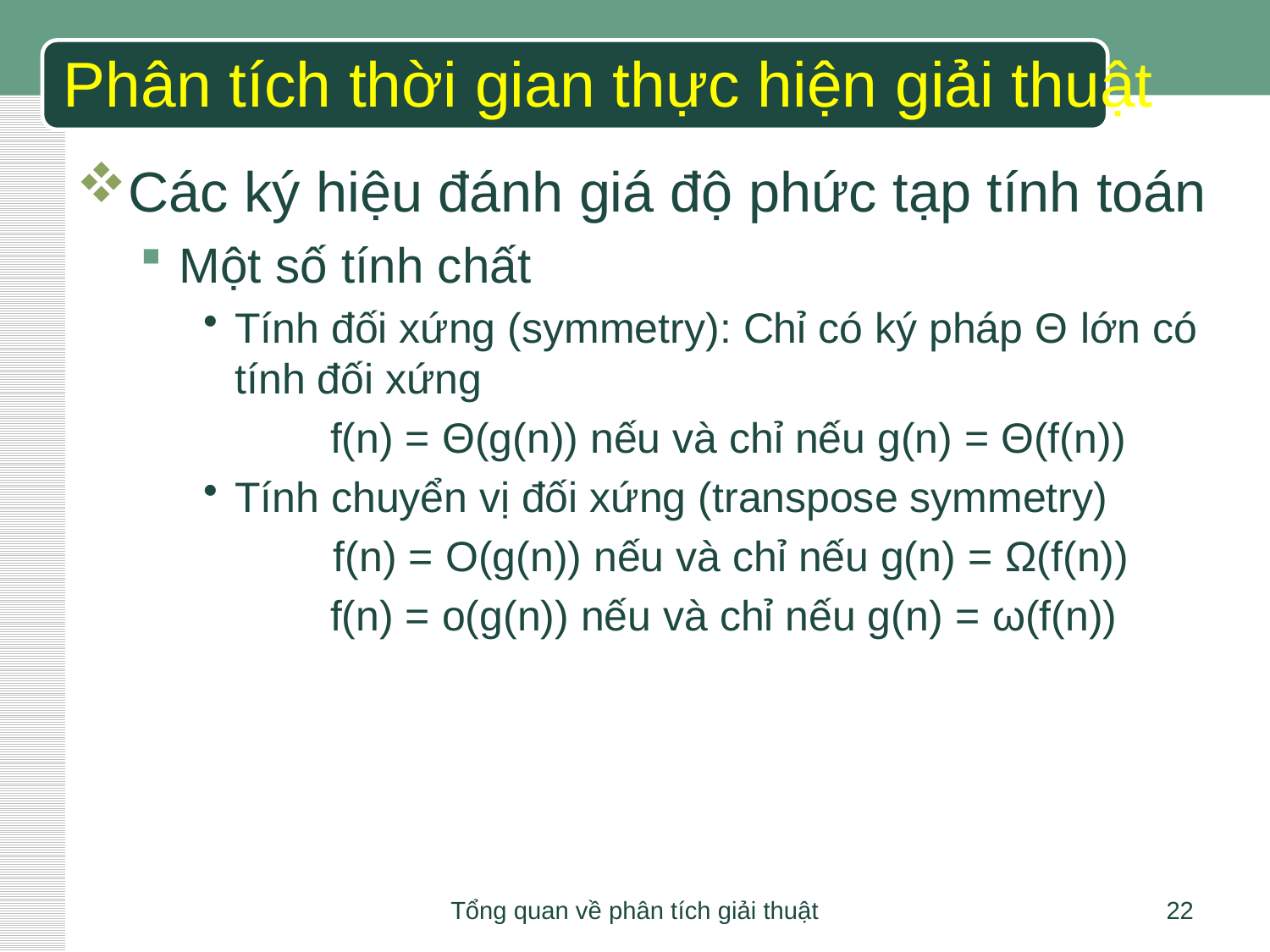

# Phân tích thời gian thực hiện giải thuật
Các ký hiệu đánh giá độ phức tạp tính toán
Một số tính chất
Tính đối xứng (symmetry): Chỉ có ký pháp Θ lớn có tính đối xứng
	f(n) = Θ(g(n)) nếu và chỉ nếu g(n) = Θ(f(n))
Tính chuyển vị đối xứng (transpose symmetry)
           f(n) = O(g(n)) nếu và chỉ nếu g(n) = Ω(f(n))
 	f(n) = o(g(n)) nếu và chỉ nếu g(n) = ω(f(n))

Tổng quan về phân tích giải thuật
22